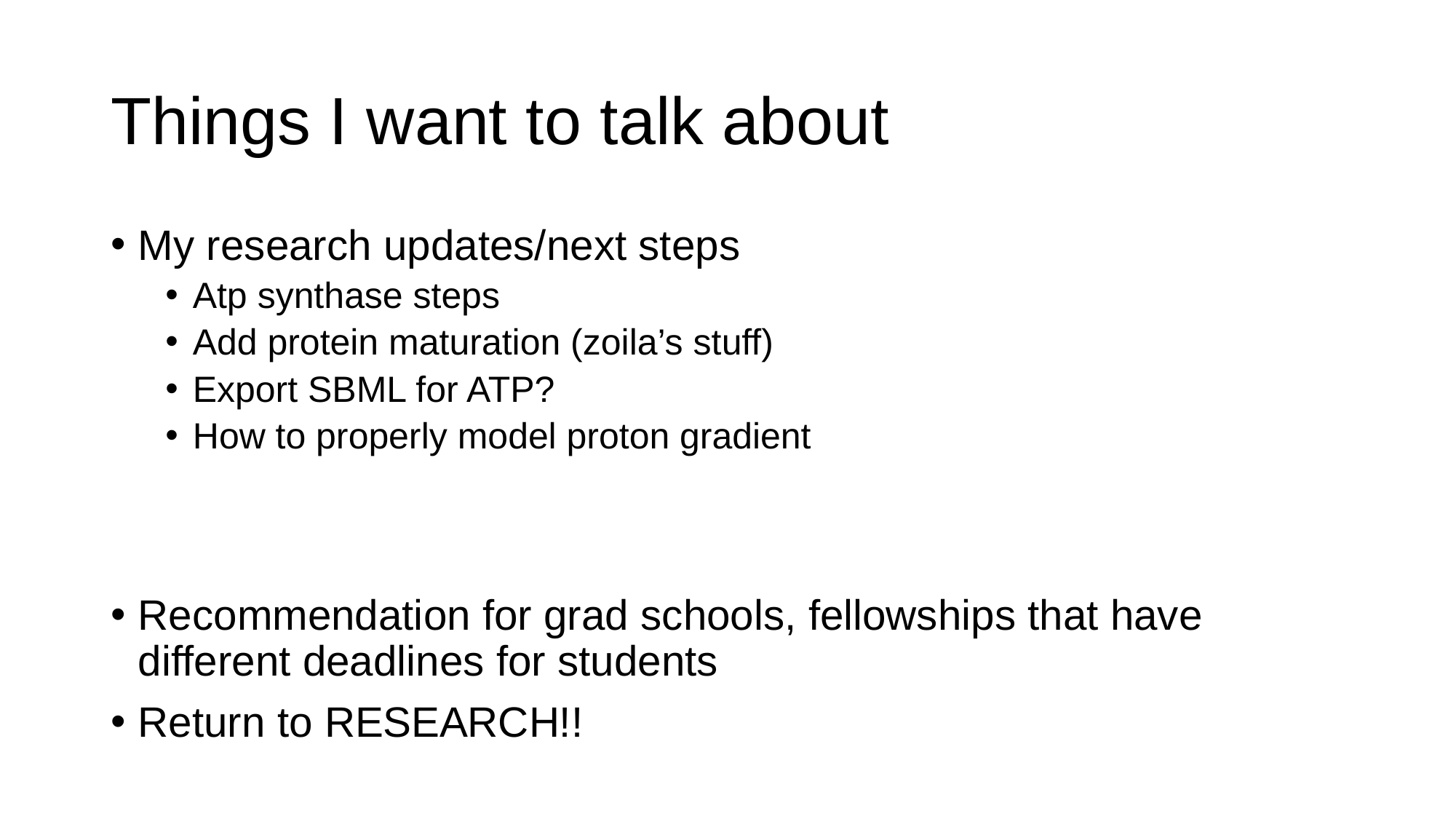

# Things I want to talk about
My research updates/next steps
Atp synthase steps
Add protein maturation (zoila’s stuff)
Export SBML for ATP?
How to properly model proton gradient

Recommendation for grad schools, fellowships that have different deadlines for students
Return to RESEARCH!!